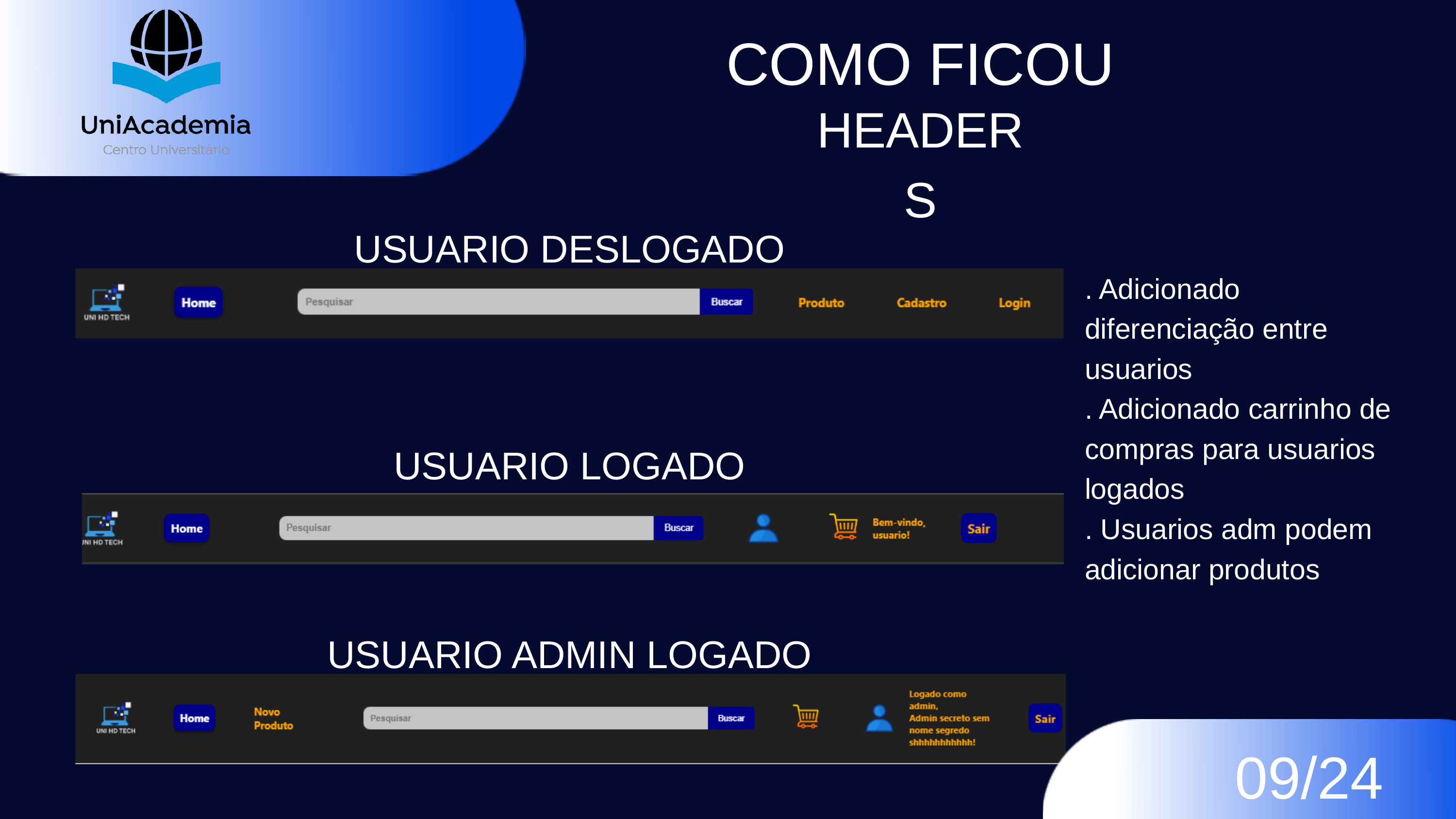

COMO FICOU
HEADERS
USUARIO DESLOGADO
. Adicionado diferenciação entre usuarios
. Adicionado carrinho de compras para usuarios logados
. Usuarios adm podem adicionar produtos

USUARIO LOGADO

USUARIO ADMIN LOGADO

09/24